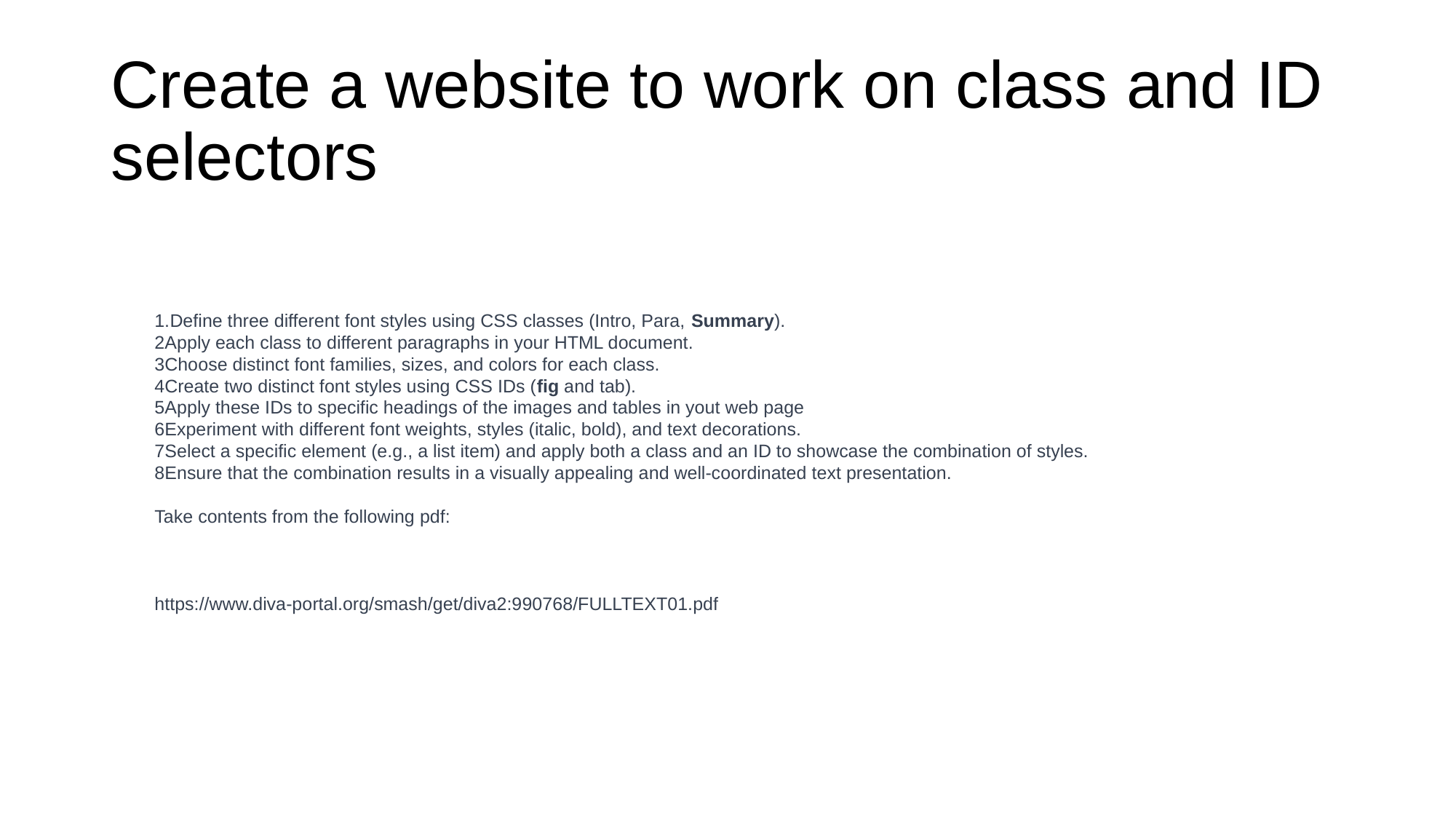

# Create a website to work on class and ID selectors
Define three different font styles using CSS classes (Intro, Para, Summary).
2Apply each class to different paragraphs in your HTML document.
3Choose distinct font families, sizes, and colors for each class.
4Create two distinct font styles using CSS IDs (fig and tab).
5Apply these IDs to specific headings of the images and tables in yout web page
6Experiment with different font weights, styles (italic, bold), and text decorations.
7Select a specific element (e.g., a list item) and apply both a class and an ID to showcase the combination of styles.
8Ensure that the combination results in a visually appealing and well-coordinated text presentation.

Take contents from the following pdf:

https://www.diva-portal.org/smash/get/diva2:990768/FULLTEXT01.pdf